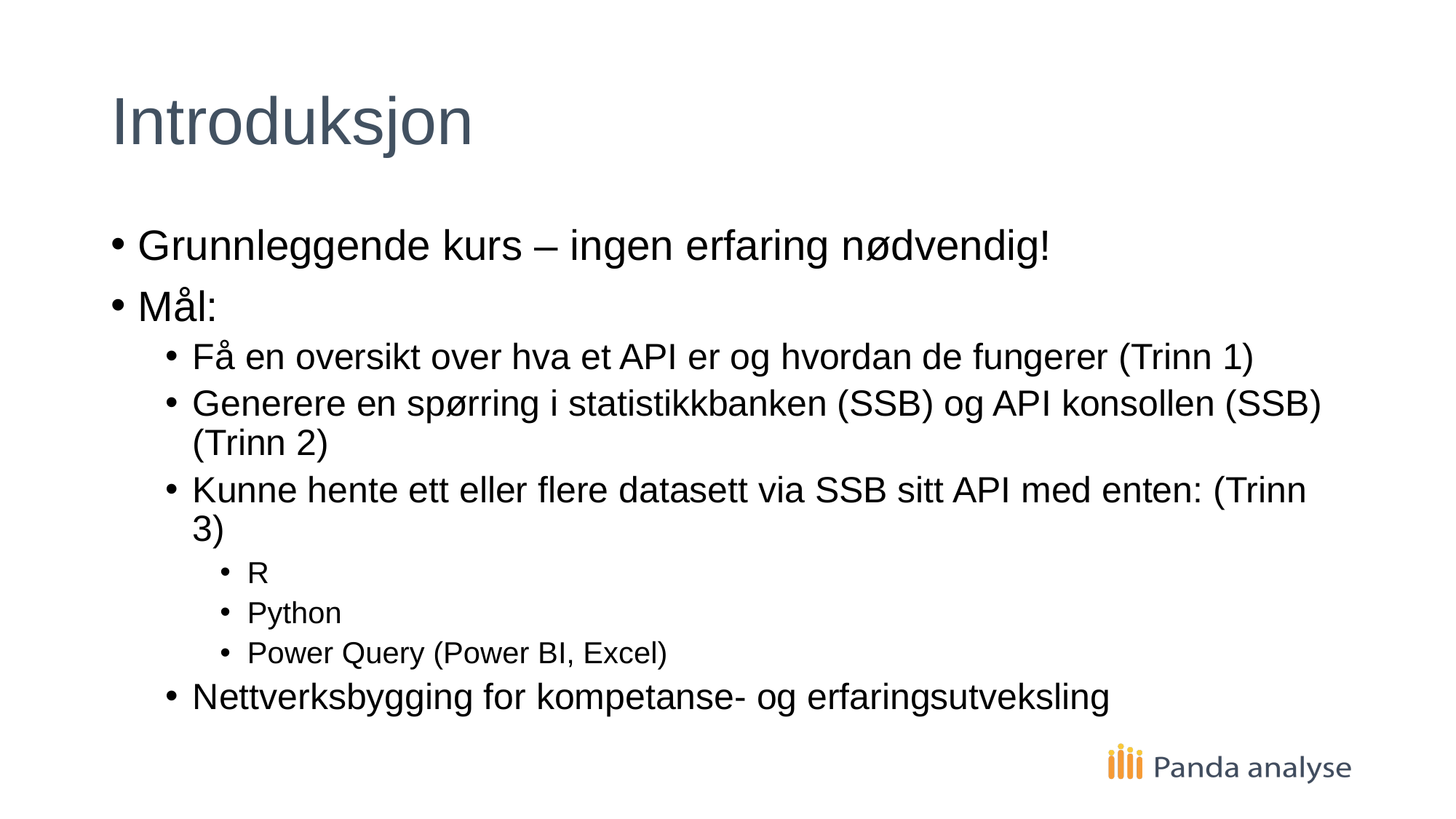

# Introduksjon
Grunnleggende kurs – ingen erfaring nødvendig!
Mål:
Få en oversikt over hva et API er og hvordan de fungerer (Trinn 1)
Generere en spørring i statistikkbanken (SSB) og API konsollen (SSB) (Trinn 2)
Kunne hente ett eller flere datasett via SSB sitt API med enten: (Trinn 3)
R
Python
Power Query (Power BI, Excel)
Nettverksbygging for kompetanse- og erfaringsutveksling